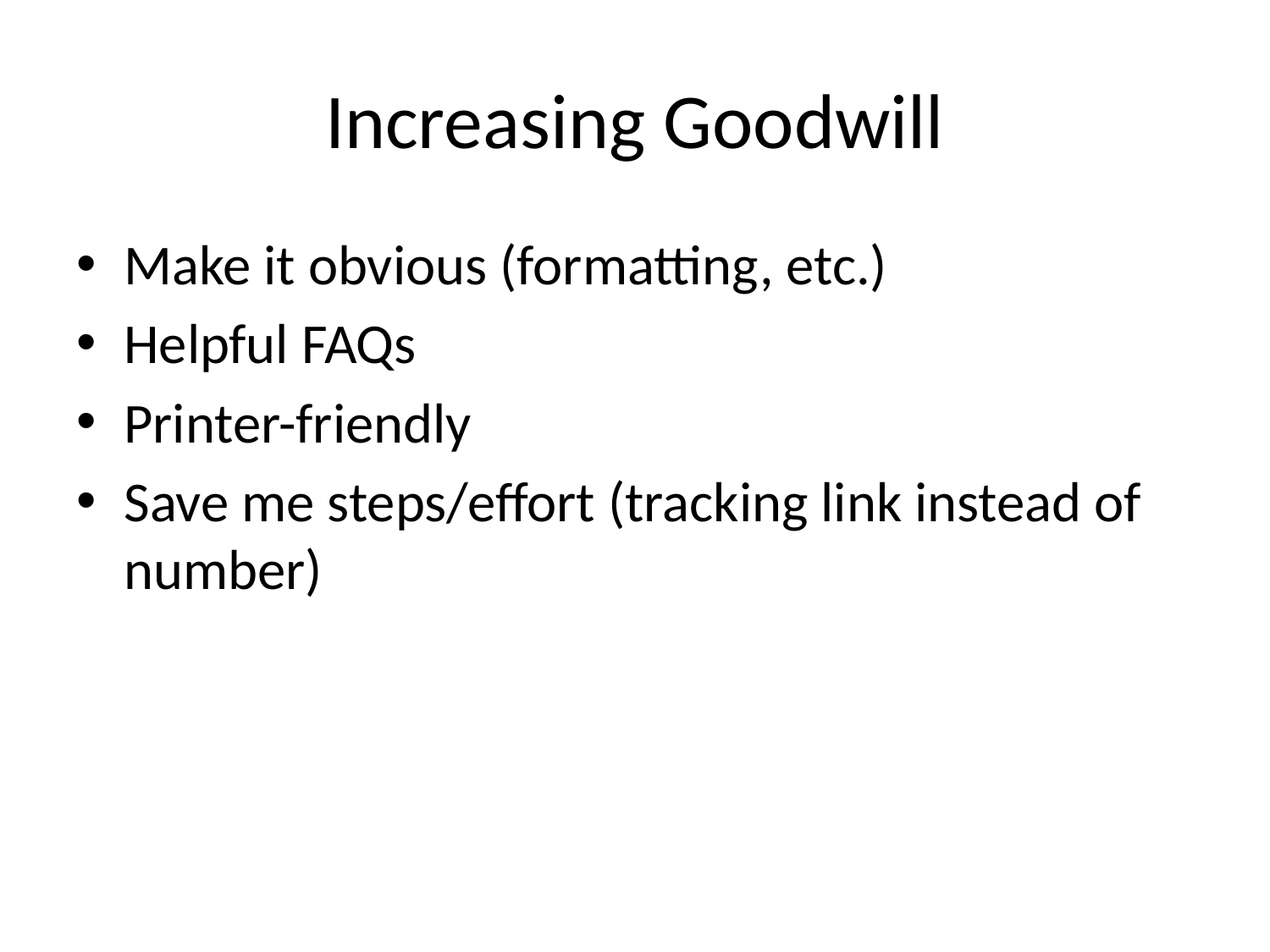

# Increasing Goodwill
Make it obvious (formatting, etc.)
Helpful FAQs
Printer-friendly
Save me steps/effort (tracking link instead of number)